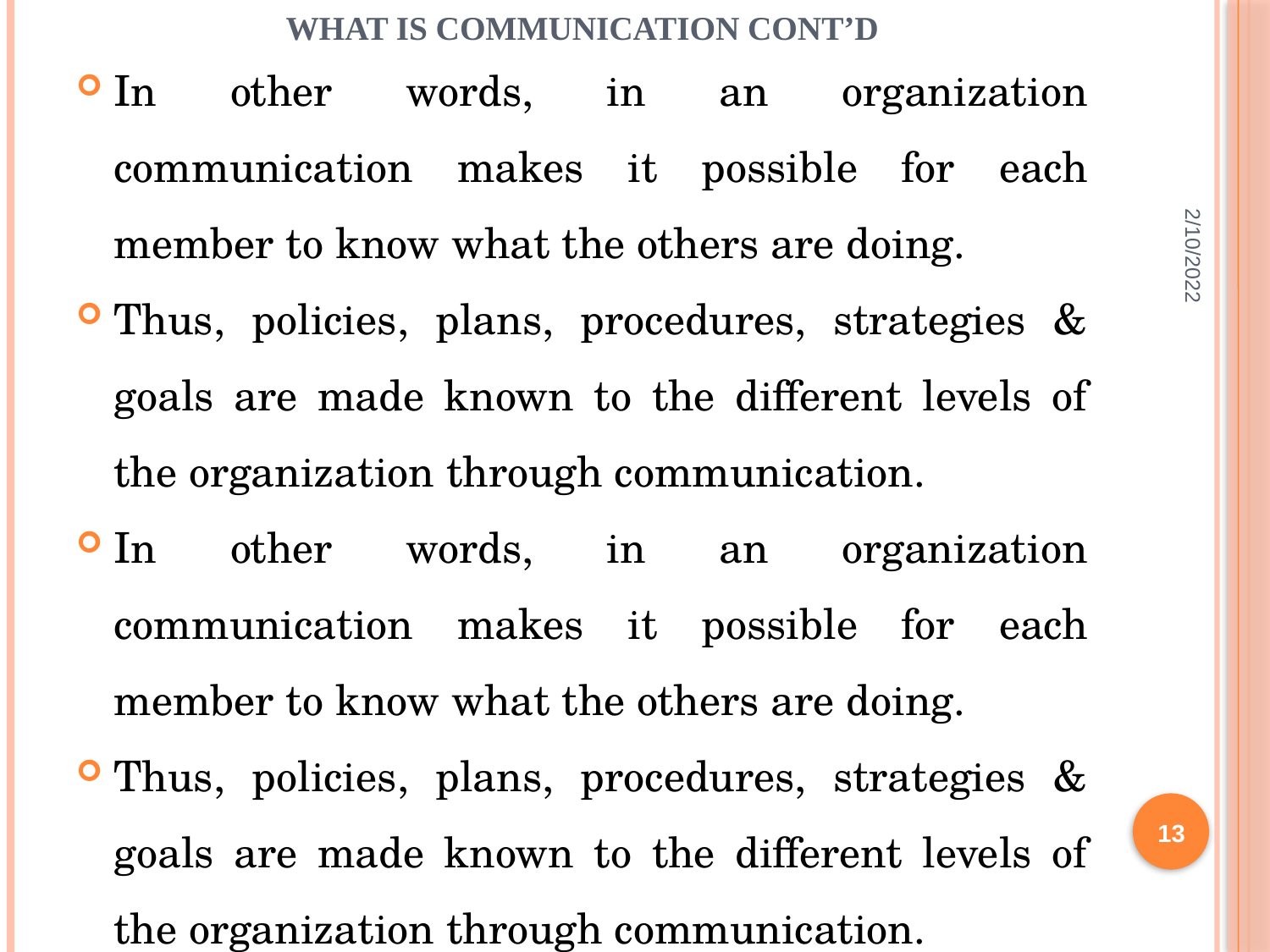

# WHAT IS COMMUNICATION CONT’D
In other words, in an organization communication makes it possible for each member to know what the others are doing.
Thus, policies, plans, procedures, strategies & goals are made known to the different levels of the organization through communication.
In other words, in an organization communication makes it possible for each member to know what the others are doing.
Thus, policies, plans, procedures, strategies & goals are made known to the different levels of the organization through communication.

2/10/2022
13